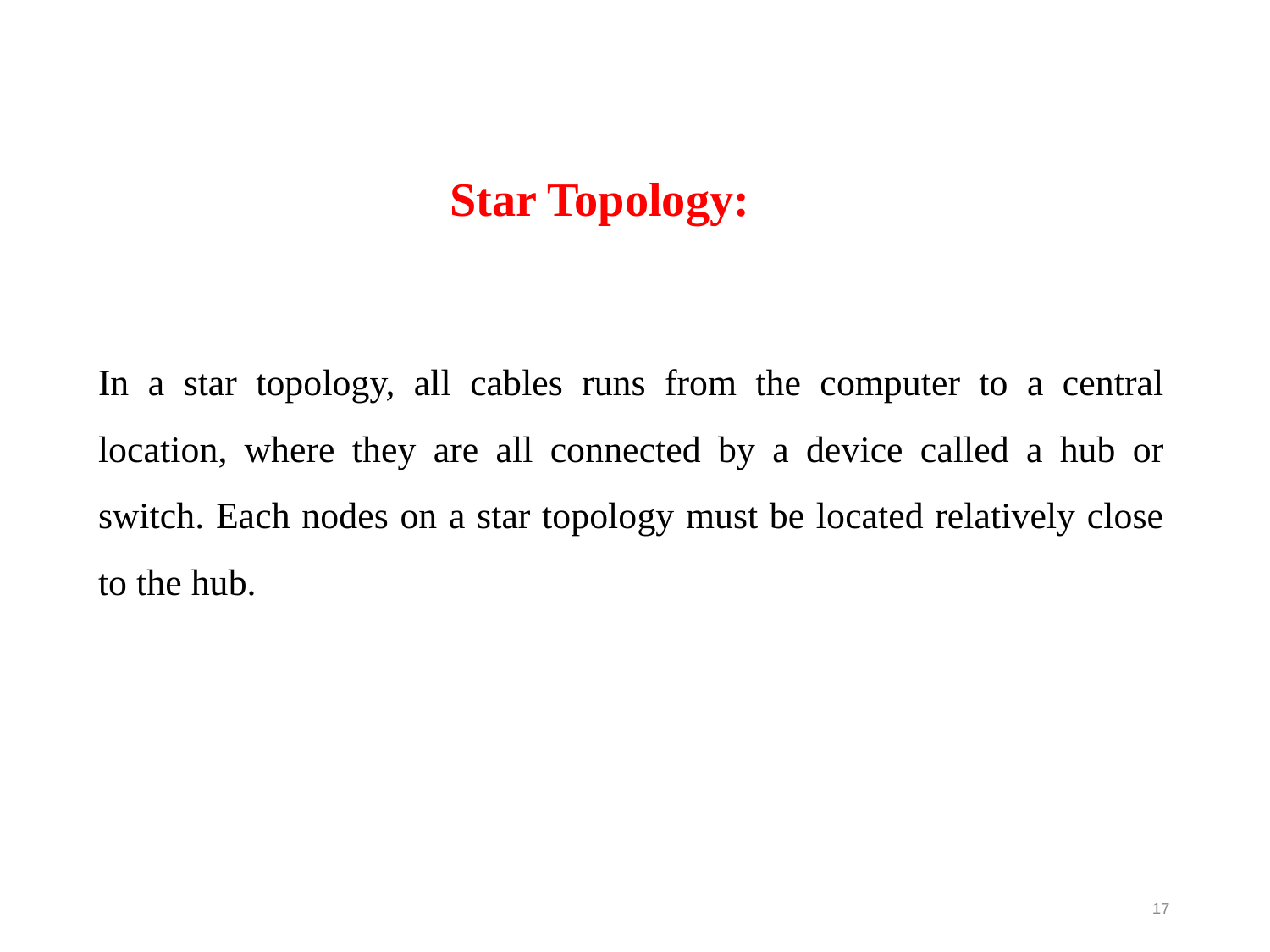

Star Topology:
In a star topology, all cables runs from the computer to a central location, where they are all connected by a device called a hub or switch. Each nodes on a star topology must be located relatively close to the hub.

17